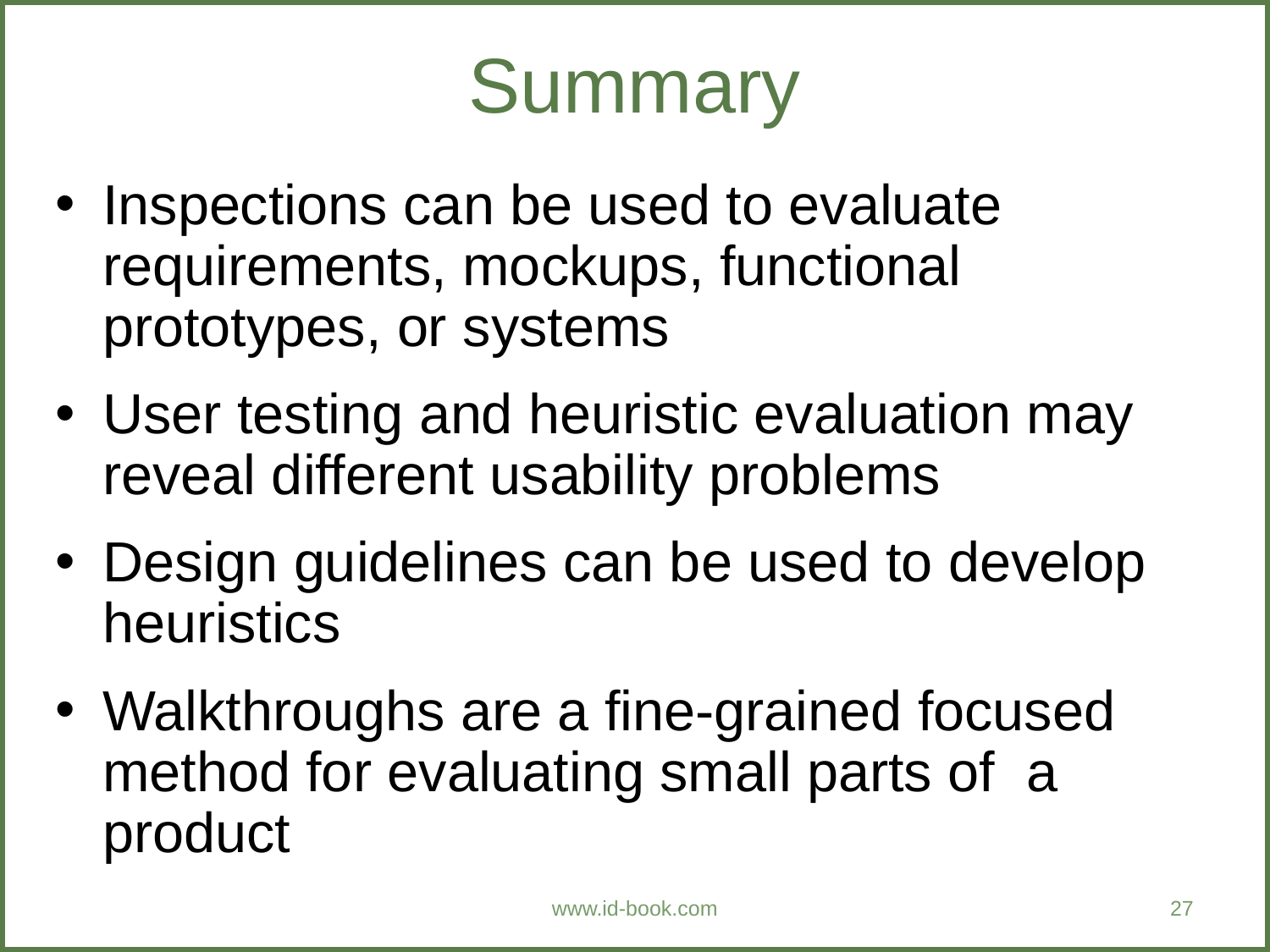

Summary
Inspections can be used to evaluate requirements, mockups, functional prototypes, or systems
User testing and heuristic evaluation may reveal different usability problems
Design guidelines can be used to develop heuristics
Walkthroughs are a fine-grained focused method for evaluating small parts of  a product
www.id-book.com
27